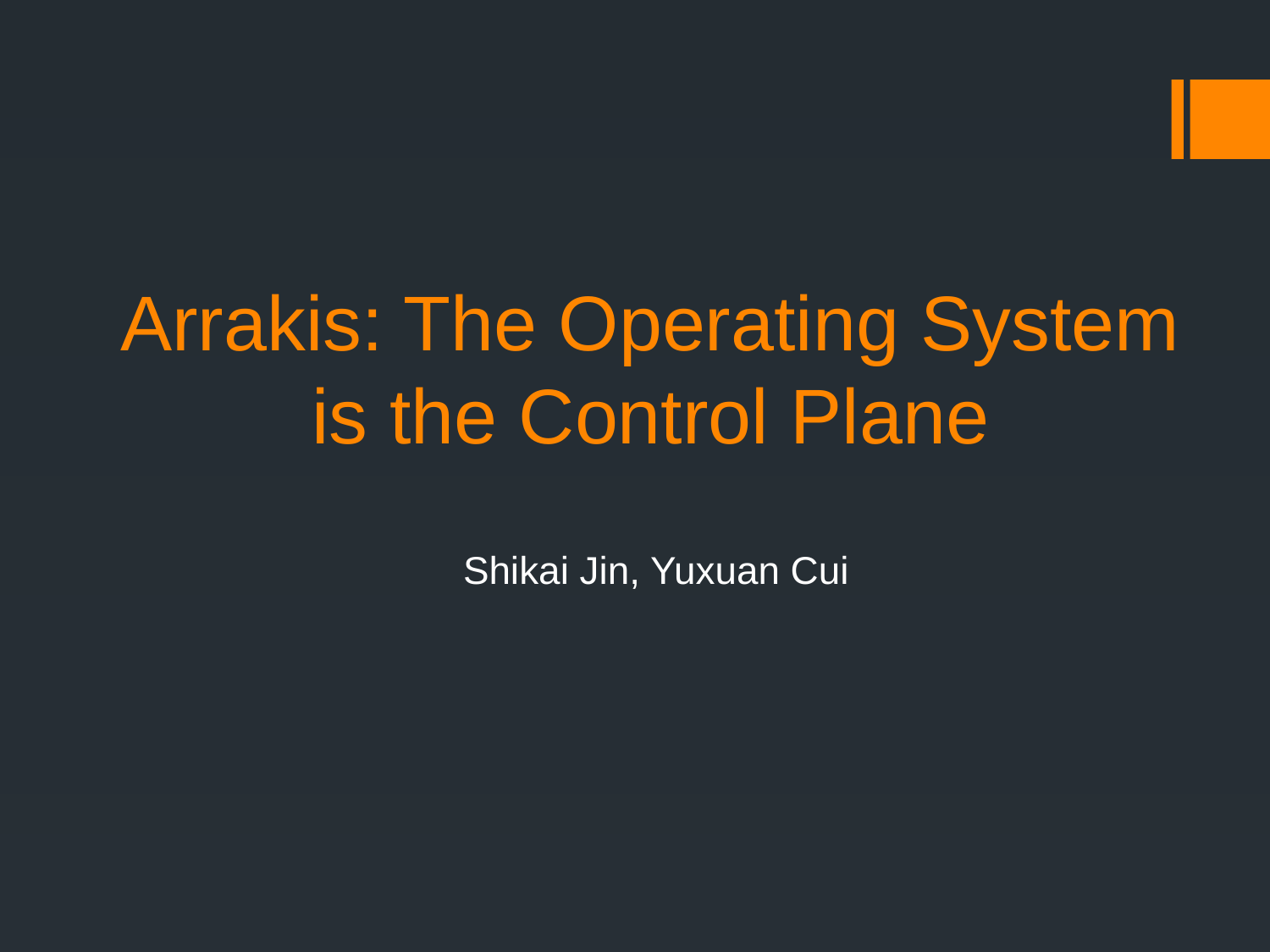

# Arrakis: The Operating System is the Control Plane
Shikai Jin, Yuxuan Cui